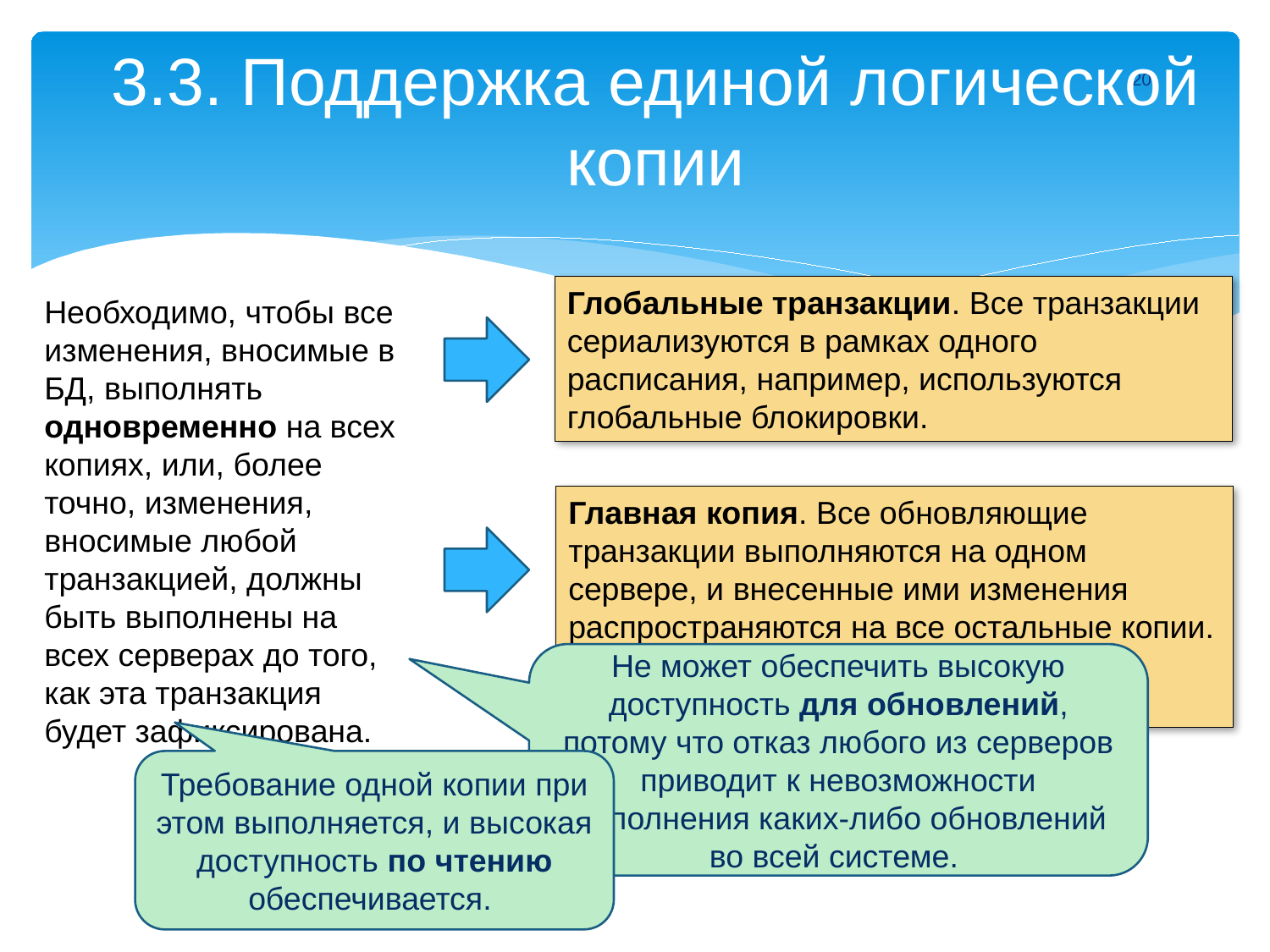

# 3.3. Поддержка единой логической копии
20
Глобальные транзакции. Все транзакции сериализуются в рамках одного расписания, например, используются глобальные блокировки.
Необходимо, чтобы все изменения, вносимые в БД, выполнять одновременно на всех копиях, или, более точно, изменения, вносимые любой транзакцией, должны быть выполнены на всех серверах до того, как эта транзакция будет зафиксирована.

Главная копия. Все обновляющие транзакции выполняются на одном сервере, и внесенные ими изменения распространяются на все остальные копии. После этого обновляющие транзакции могут быть зафиксированы.

Не может обеспечить высокую доступность для обновлений, потому что отказ любого из серверов приводит к невозможности выполнения каких-либо обновлений во всей системе.
Требование одной копии при этом выполняется, и высокая доступность по чтению обеспечивается.